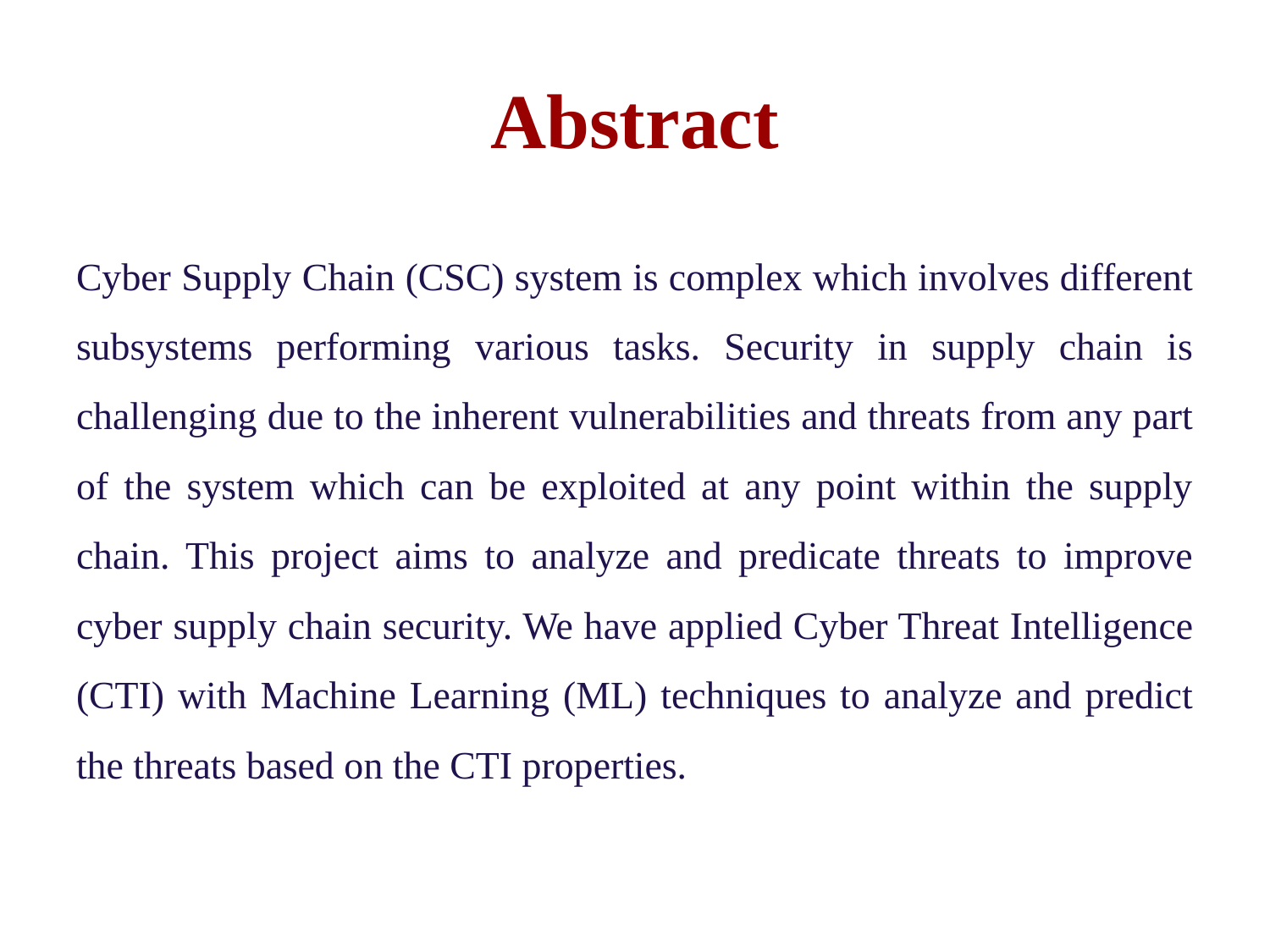

# Abstract
Cyber Supply Chain (CSC) system is complex which involves different subsystems performing various tasks. Security in supply chain is challenging due to the inherent vulnerabilities and threats from any part of the system which can be exploited at any point within the supply chain. This project aims to analyze and predicate threats to improve cyber supply chain security. We have applied Cyber Threat Intelligence (CTI) with Machine Learning (ML) techniques to analyze and predict the threats based on the CTI properties.